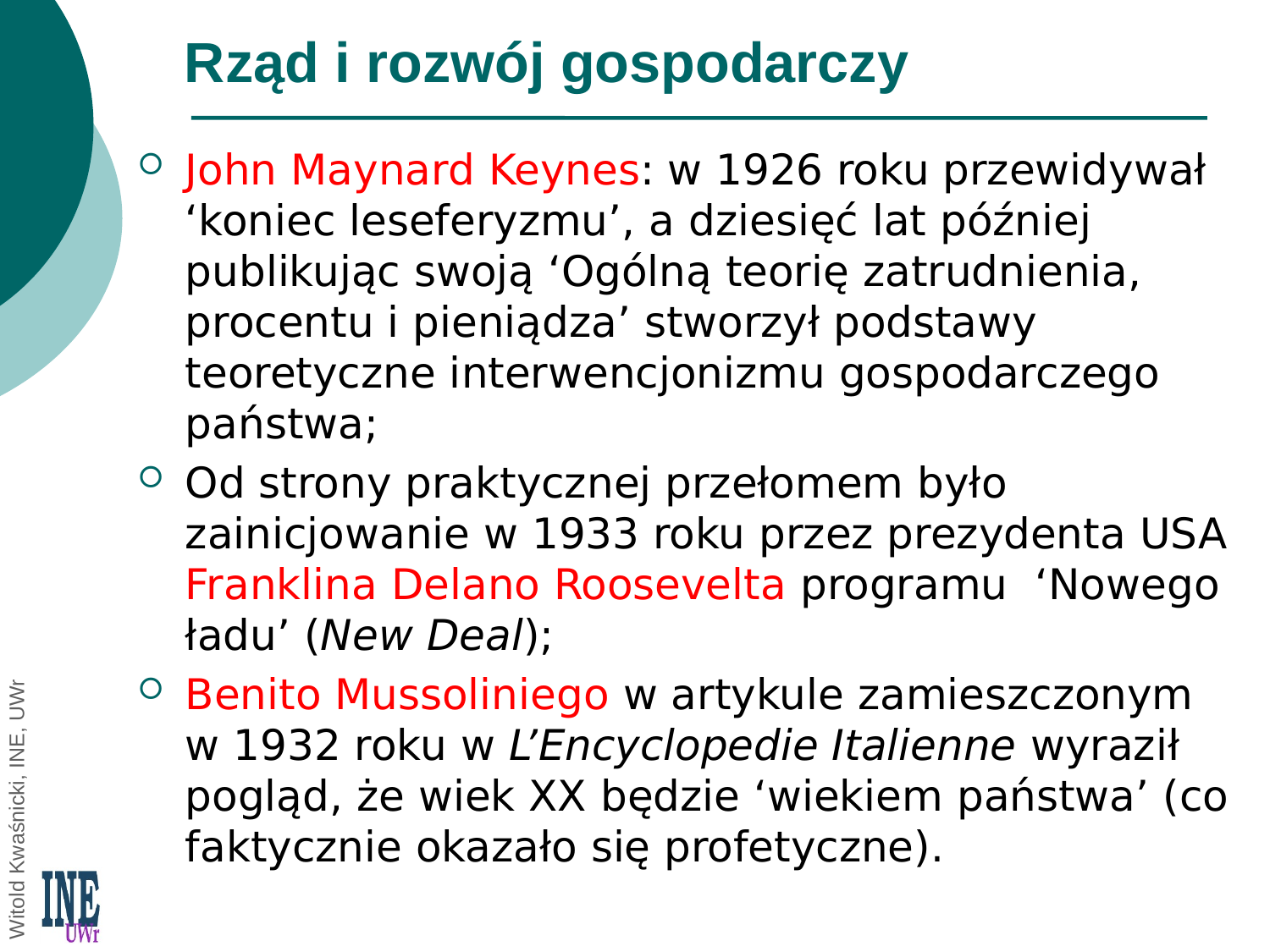

# Rząd i rozwój gospodarczy
John Maynard Keynes: w 1926 roku przewidywał ‘koniec leseferyzmu’, a dziesięć lat później publikując swoją ‘Ogólną teorię zatrudnienia, procentu i pieniądza’ stworzył podstawy teoretyczne interwencjonizmu gospodarczego państwa;
Od strony praktycznej przełomem było zainicjowanie w 1933 roku przez prezydenta USA Franklina Delano Roosevelta programu  ‘Nowego ładu’ (New Deal);
Benito Mussoliniego w artykule zamieszczonym w 1932 roku w L’Encyclopedie Italienne wyraził pogląd, że wiek XX będzie ‘wiekiem państwa’ (co faktycznie okazało się profetyczne).